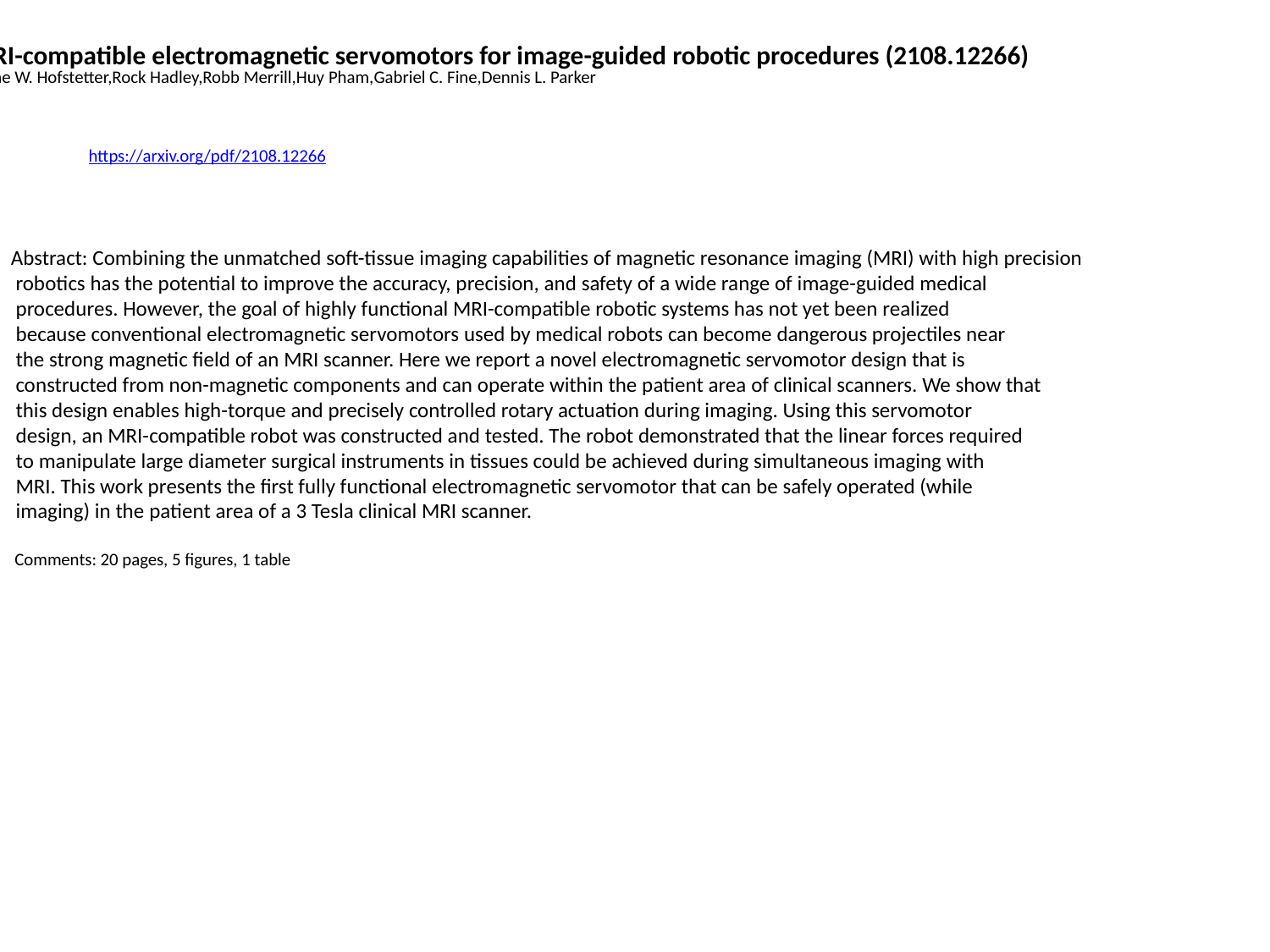

MRI-compatible electromagnetic servomotors for image-guided robotic procedures (2108.12266)
Lorne W. Hofstetter,Rock Hadley,Robb Merrill,Huy Pham,Gabriel C. Fine,Dennis L. Parker

https://arxiv.org/pdf/2108.12266

Abstract: Combining the unmatched soft-tissue imaging capabilities of magnetic resonance imaging (MRI) with high precision
 robotics has the potential to improve the accuracy, precision, and safety of a wide range of image-guided medical
 procedures. However, the goal of highly functional MRI-compatible robotic systems has not yet been realized
 because conventional electromagnetic servomotors used by medical robots can become dangerous projectiles near
 the strong magnetic field of an MRI scanner. Here we report a novel electromagnetic servomotor design that is
 constructed from non-magnetic components and can operate within the patient area of clinical scanners. We show that
 this design enables high-torque and precisely controlled rotary actuation during imaging. Using this servomotor
 design, an MRI-compatible robot was constructed and tested. The robot demonstrated that the linear forces required
 to manipulate large diameter surgical instruments in tissues could be achieved during simultaneous imaging with
 MRI. This work presents the first fully functional electromagnetic servomotor that can be safely operated (while
 imaging) in the patient area of a 3 Tesla clinical MRI scanner.
 Comments: 20 pages, 5 figures, 1 table